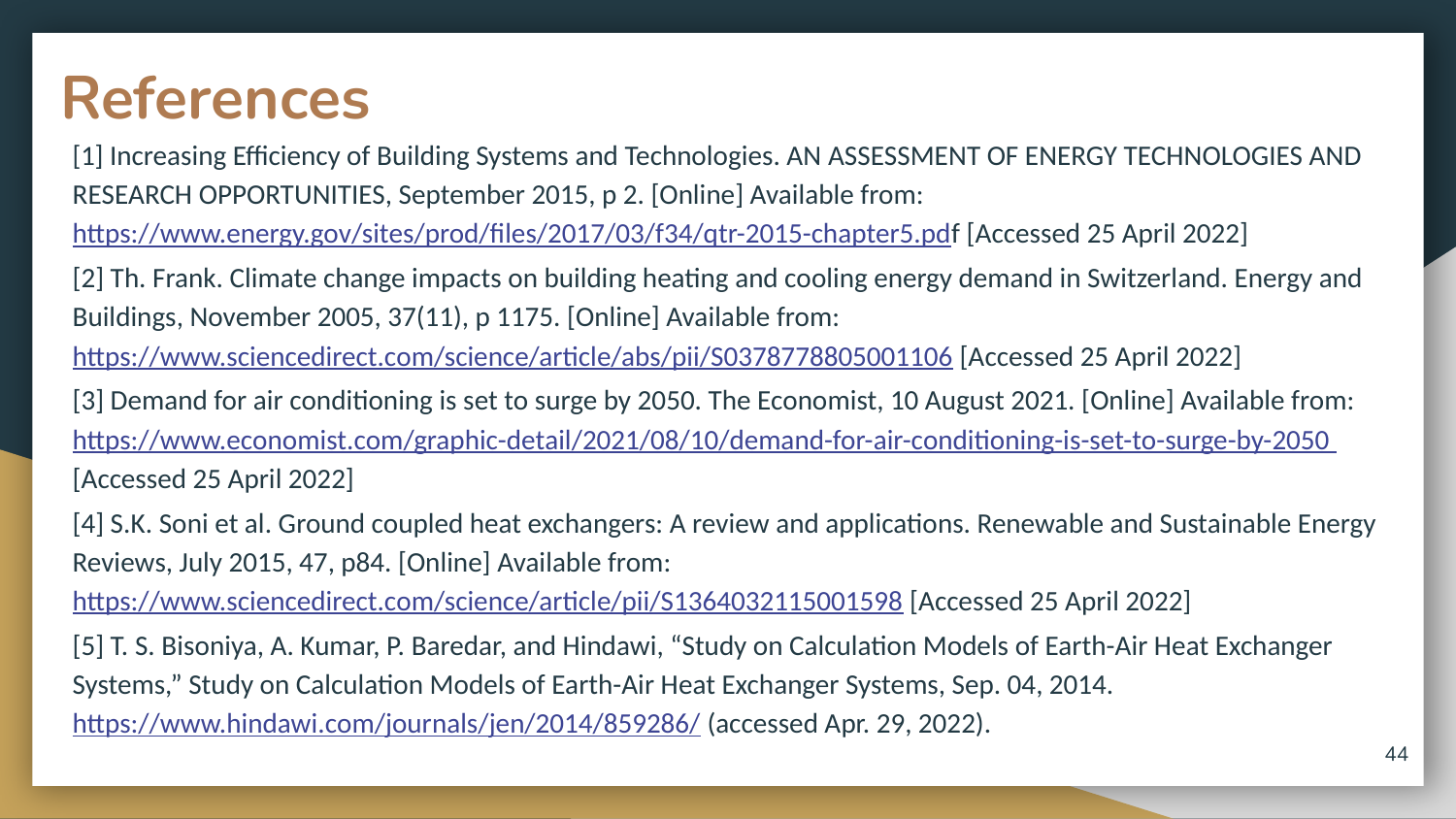

# References
[1] Increasing Efficiency of Building Systems and Technologies. AN ASSESSMENT OF ENERGY TECHNOLOGIES AND RESEARCH OPPORTUNITIES, September 2015, p 2. [Online] Available from: https://www.energy.gov/sites/prod/files/2017/03/f34/qtr-2015-chapter5.pdf [Accessed 25 April 2022]
[2] Th. Frank. Climate change impacts on building heating and cooling energy demand in Switzerland. Energy and Buildings, November 2005, 37(11), p 1175. [Online] Available from: https://www.sciencedirect.com/science/article/abs/pii/S0378778805001106 [Accessed 25 April 2022]
[3] Demand for air conditioning is set to surge by 2050. The Economist, 10 August 2021. [Online] Available from:https://www.economist.com/graphic-detail/2021/08/10/demand-for-air-conditioning-is-set-to-surge-by-2050 [Accessed 25 April 2022]
[4] S.K. Soni et al. Ground coupled heat exchangers: A review and applications. Renewable and Sustainable Energy Reviews, July 2015, 47, p84. [Online] Available from: https://www.sciencedirect.com/science/article/pii/S1364032115001598 [Accessed 25 April 2022]
[5] T. S. Bisoniya, A. Kumar, P. Baredar, and Hindawi, “Study on Calculation Models of Earth-Air Heat Exchanger Systems,” Study on Calculation Models of Earth-Air Heat Exchanger Systems, Sep. 04, 2014. https://www.hindawi.com/journals/jen/2014/859286/ (accessed Apr. 29, 2022).

44